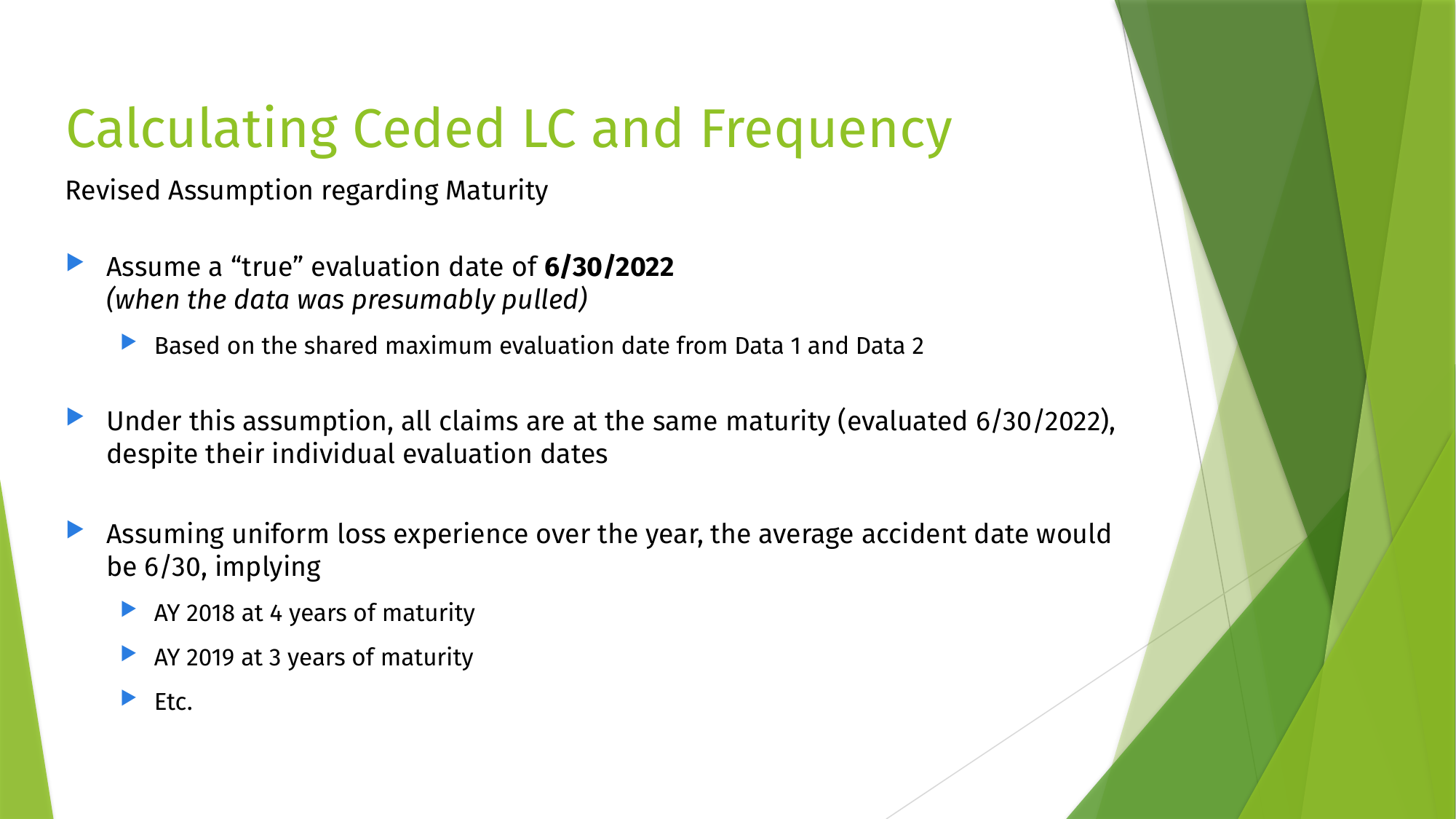

# Calculating Ceded LC and Frequency
Revised Assumption regarding Maturity
Assume a “true” evaluation date of 6/30/2022
(when the data was presumably pulled)
Based on the shared maximum evaluation date from Data 1 and Data 2
Under this assumption, all claims are at the same maturity (evaluated 6/30/2022), despite their individual evaluation dates
Assuming uniform loss experience over the year, the average accident date would be 6/30, implying
AY 2018 at 4 years of maturity
AY 2019 at 3 years of maturity
Etc.